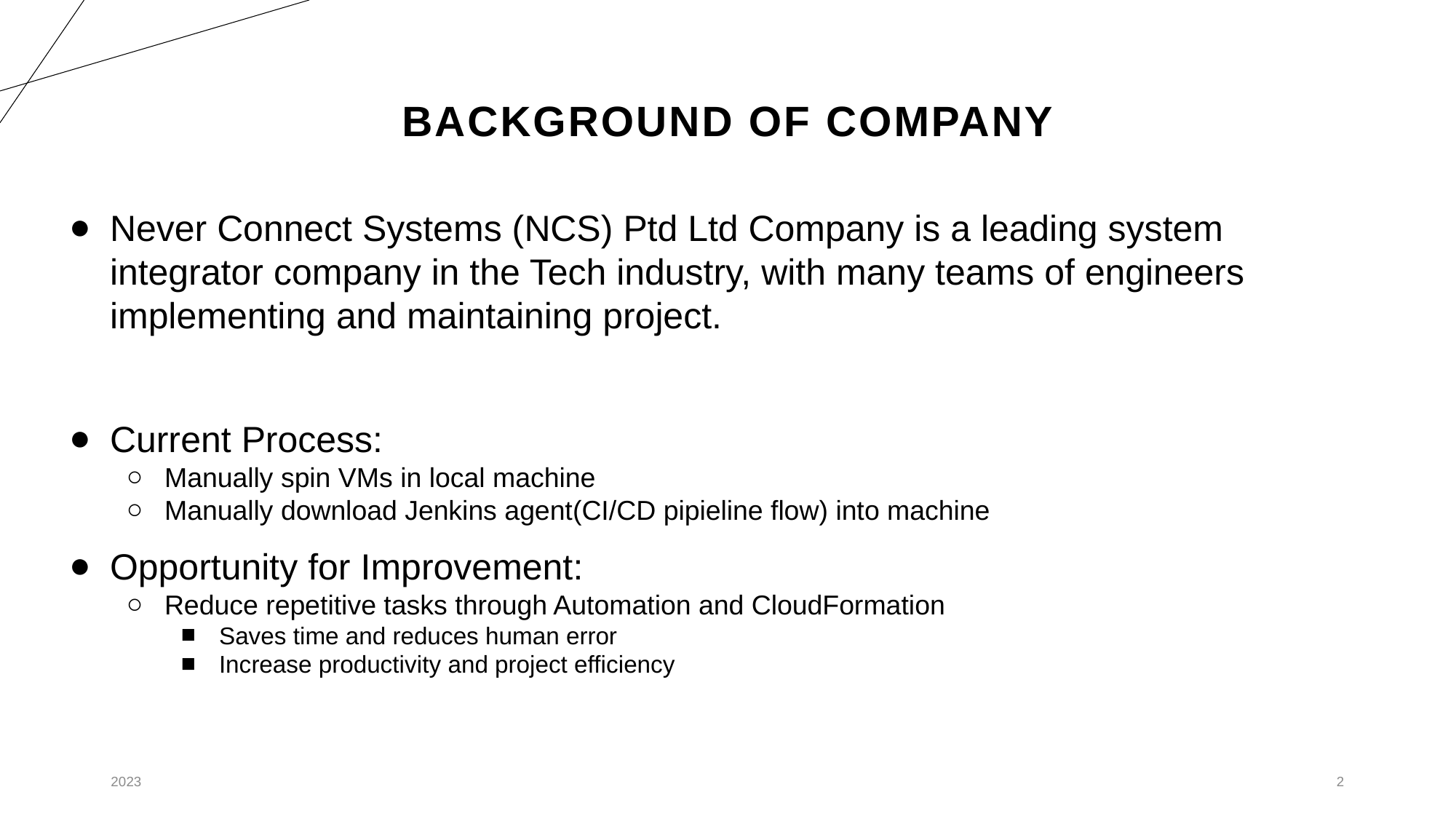

# Background of company
Never Connect Systems (NCS) Ptd Ltd Company is a leading system integrator company in the Tech industry, with many teams of engineers implementing and maintaining project.

Current Process:
Manually spin VMs in local machine
Manually download Jenkins agent(CI/CD pipieline flow) into machine
Opportunity for Improvement:
Reduce repetitive tasks through Automation and CloudFormation
Saves time and reduces human error
Increase productivity and project efficiency
2023
2